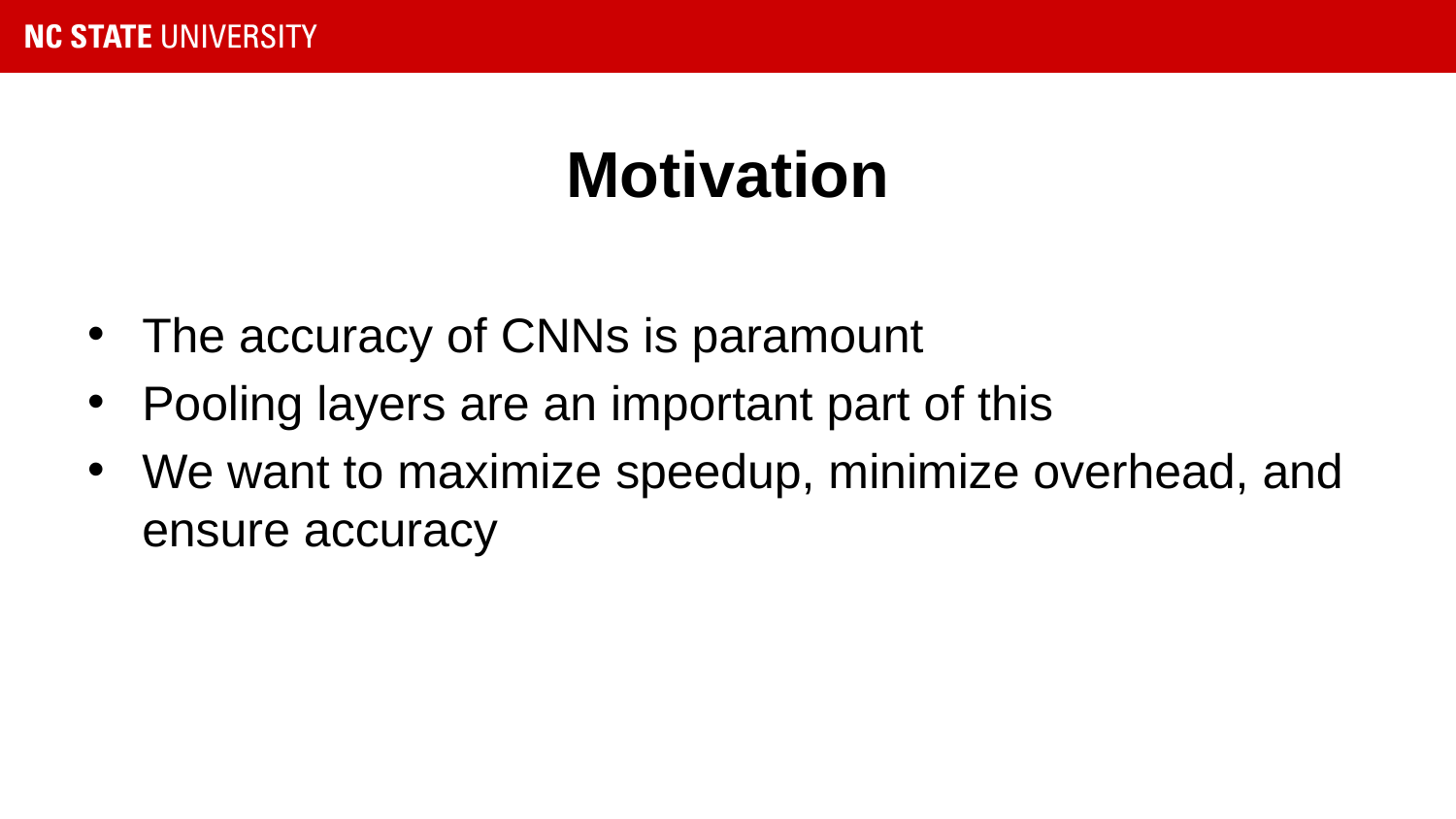

# Motivation
The accuracy of CNNs is paramount
Pooling layers are an important part of this
We want to maximize speedup, minimize overhead, and ensure accuracy